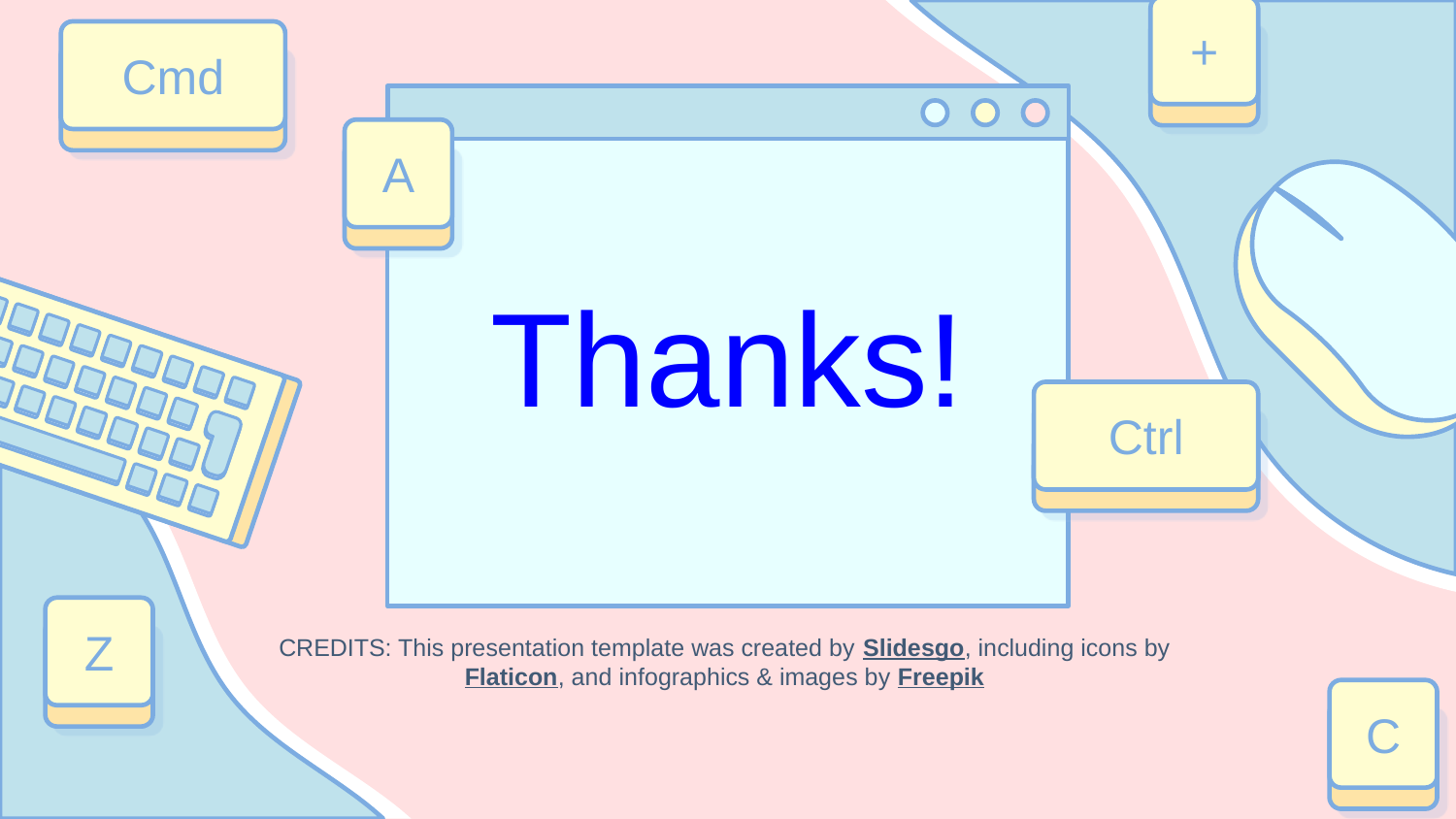

+

Cmd

A

# Thanks!

Ctrl

Z

C